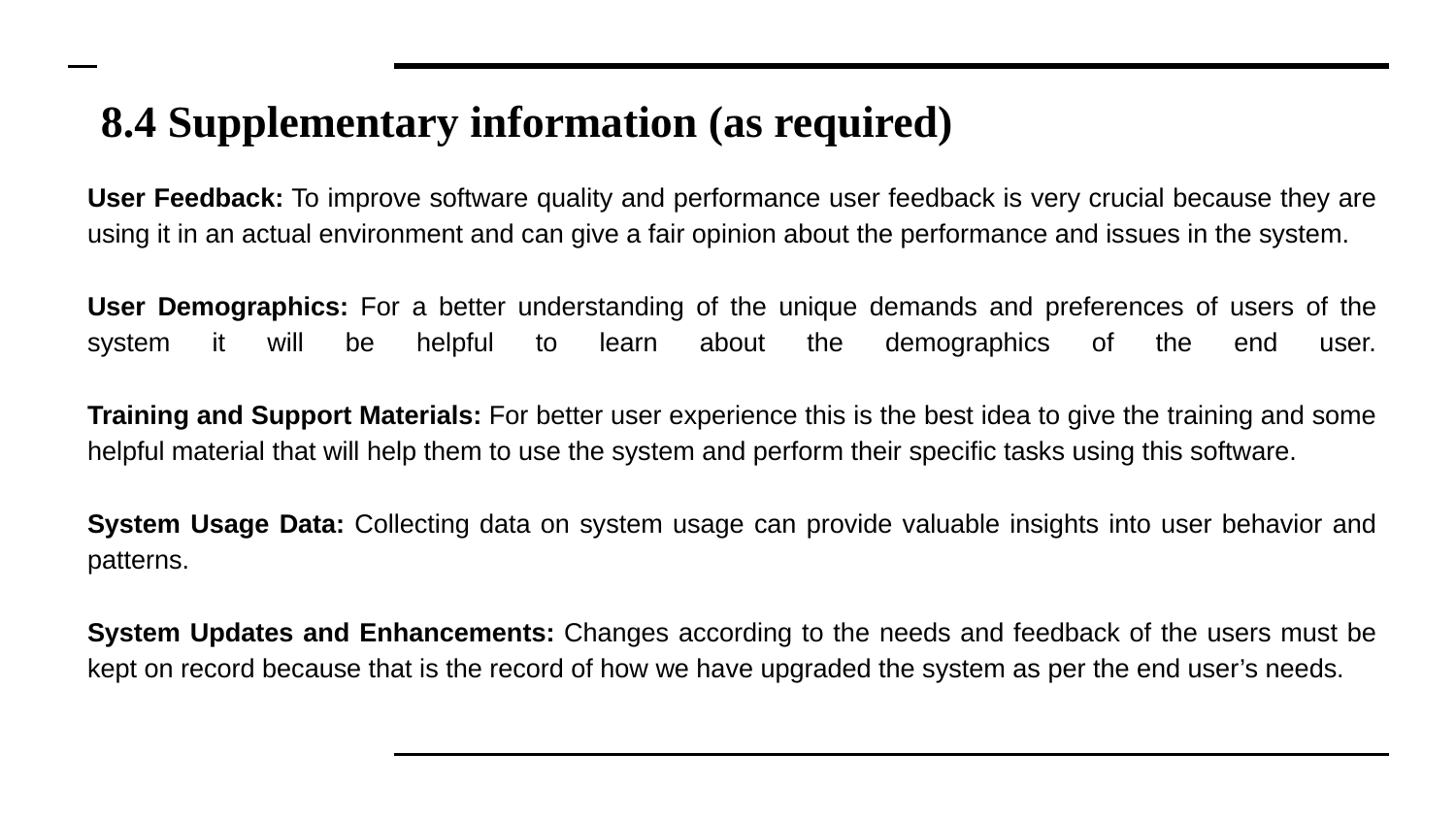

# 8.4 Supplementary information (as required)

User Feedback: To improve software quality and performance user feedback is very crucial because they are using it in an actual environment and can give a fair opinion about the performance and issues in the system.

User Demographics: For a better understanding of the unique demands and preferences of users of the system it will be helpful to learn about the demographics of the end user.
Training and Support Materials: For better user experience this is the best idea to give the training and some helpful material that will help them to use the system and perform their specific tasks using this software.

System Usage Data: Collecting data on system usage can provide valuable insights into user behavior and patterns.

System Updates and Enhancements: Changes according to the needs and feedback of the users must be kept on record because that is the record of how we have upgraded the system as per the end user’s needs.